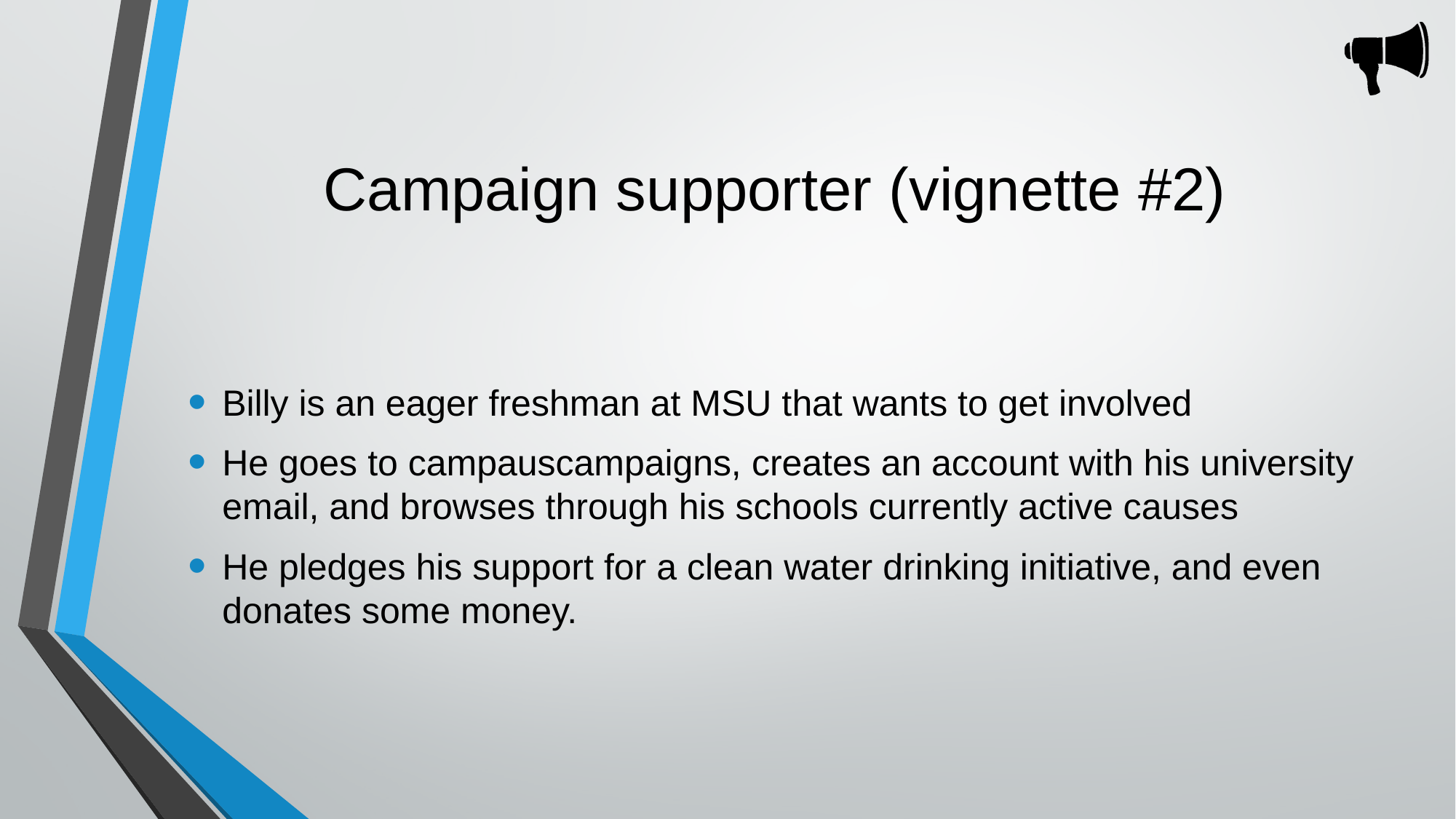

# Campaign supporter (vignette #2)
Billy is an eager freshman at MSU that wants to get involved
He goes to campauscampaigns, creates an account with his university email, and browses through his schools currently active causes
He pledges his support for a clean water drinking initiative, and even donates some money.